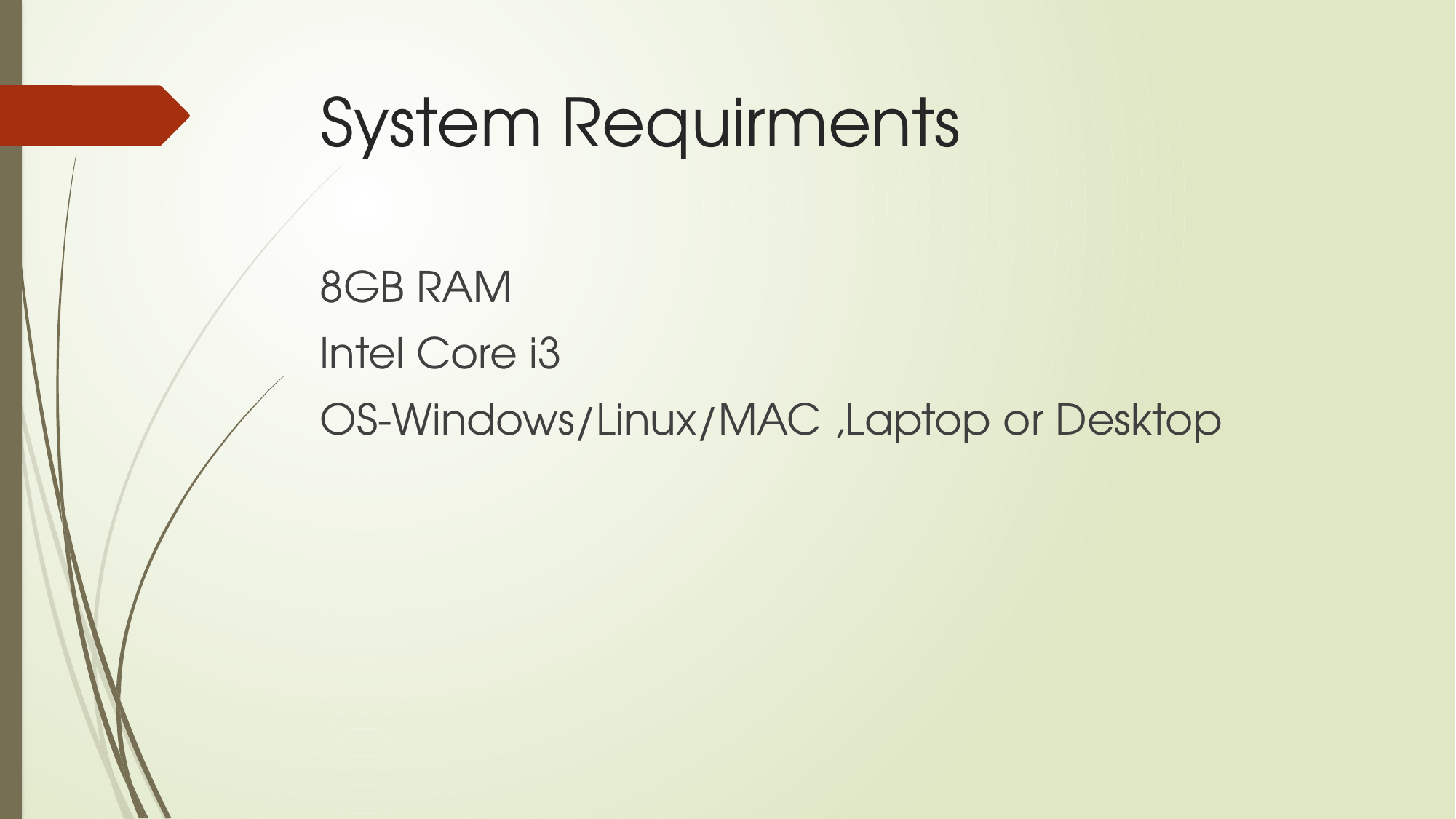

# System Requirments
8GB RAM
Intel Core i3
OS-Windows/Linux/MAC ,Laptop or Desktop